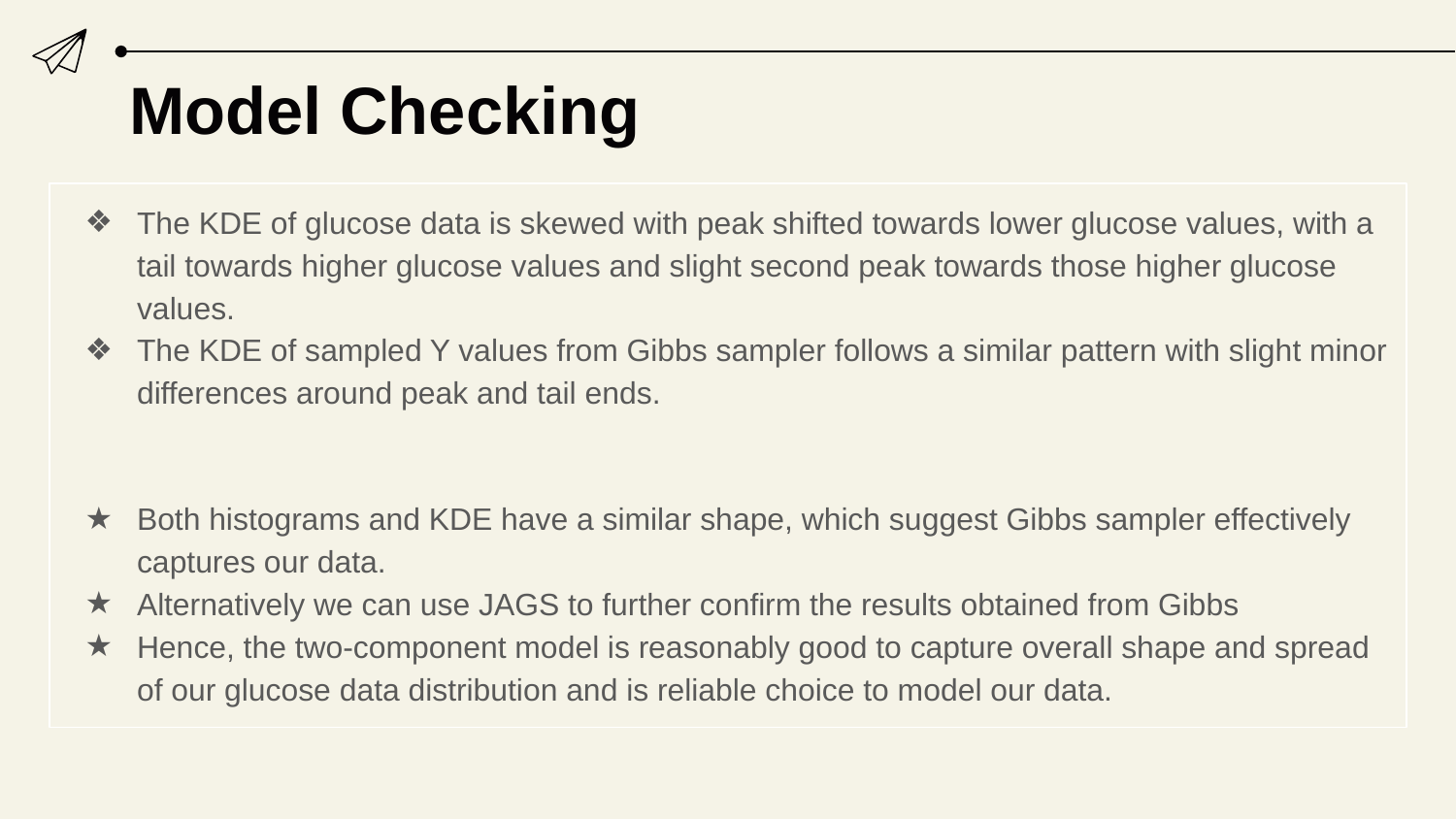

# Model Checking
The KDE of glucose data is skewed with peak shifted towards lower glucose values, with a tail towards higher glucose values and slight second peak towards those higher glucose values.
The KDE of sampled Y values from Gibbs sampler follows a similar pattern with slight minor differences around peak and tail ends.

Both histograms and KDE have a similar shape, which suggest Gibbs sampler effectively captures our data.
Alternatively we can use JAGS to further confirm the results obtained from Gibbs
Hence, the two-component model is reasonably good to capture overall shape and spread of our glucose data distribution and is reliable choice to model our data.